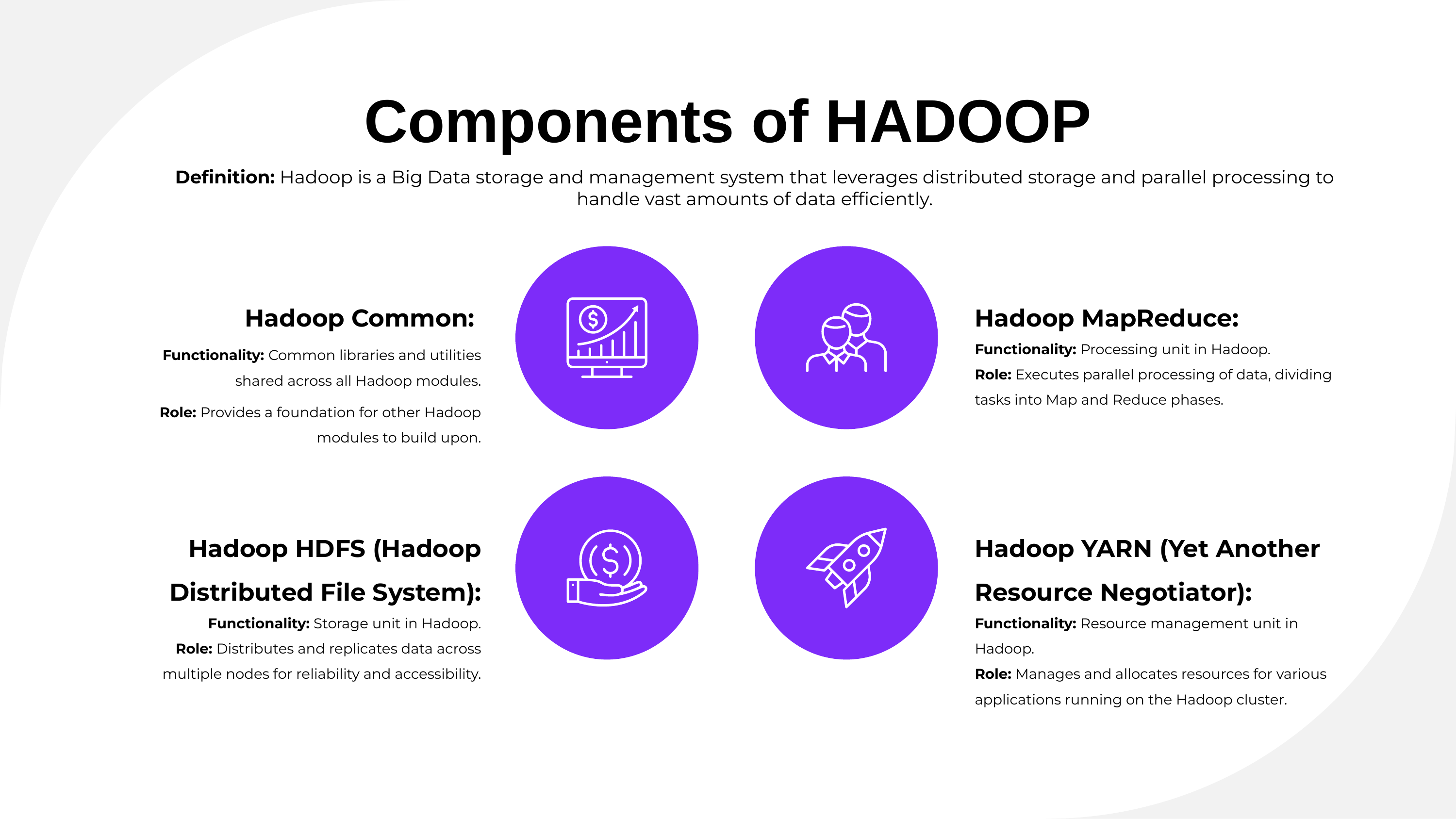

Components of HADOOP
Definition: Hadoop is a Big Data storage and management system that leverages distributed storage and parallel processing to handle vast amounts of data efficiently.

Hadoop Common:
Functionality: Common libraries and utilities shared across all Hadoop modules.
Role: Provides a foundation for other Hadoop modules to build upon.
Hadoop MapReduce:
Functionality: Processing unit in Hadoop.
Role: Executes parallel processing of data, dividing tasks into Map and Reduce phases.

Hadoop HDFS (Hadoop Distributed File System):
Functionality: Storage unit in Hadoop.
Role: Distributes and replicates data across multiple nodes for reliability and accessibility.
Hadoop YARN (Yet Another Resource Negotiator):
Functionality: Resource management unit in Hadoop.
Role: Manages and allocates resources for various applications running on the Hadoop cluster.